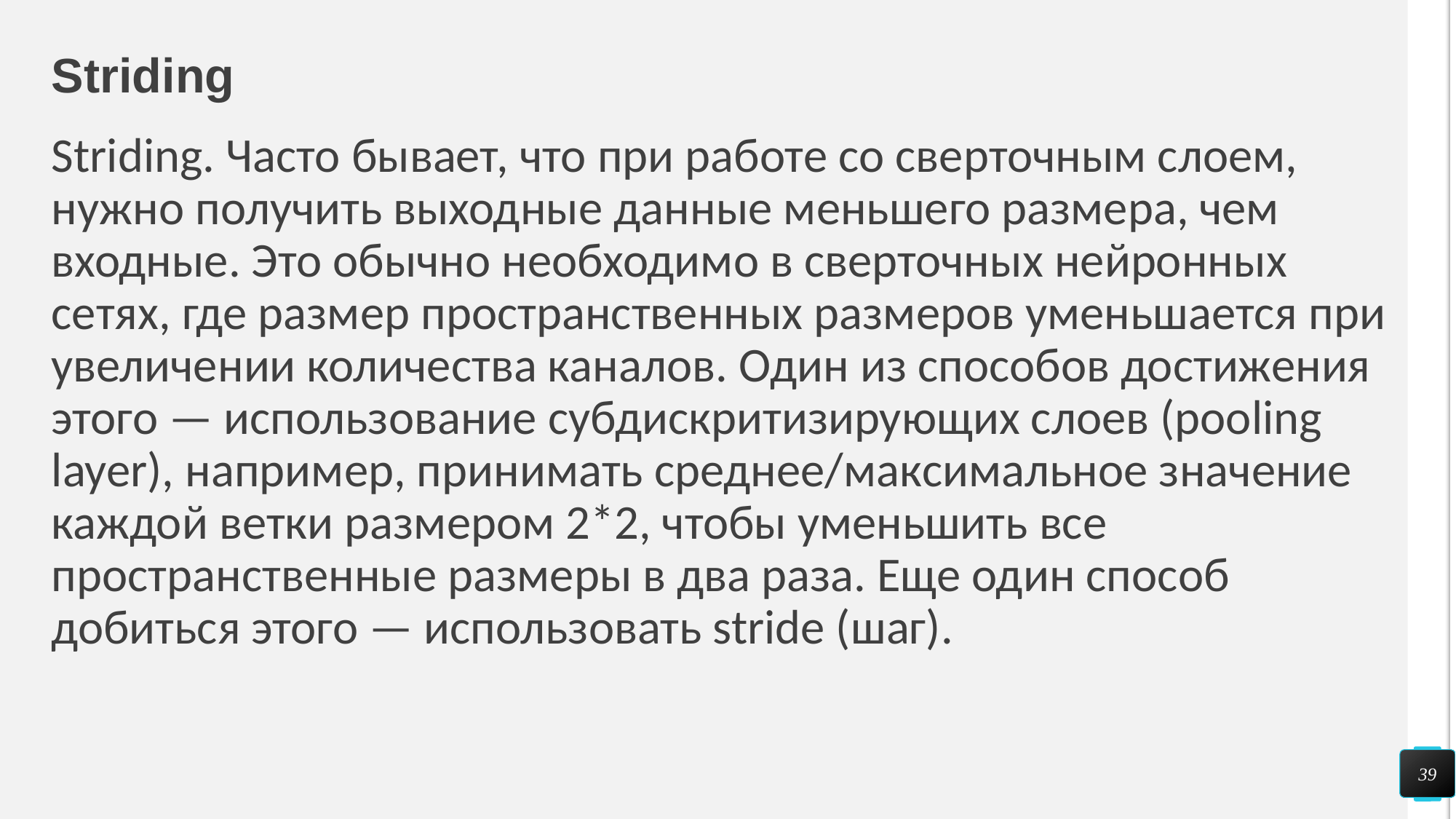

# Striding
Striding. Часто бывает, что при работе со сверточным слоем, нужно получить выходные данные меньшего размера, чем входные. Это обычно необходимо в сверточных нейронных сетях, где размер пространственных размеров уменьшается при увеличении количества каналов. Один из способов достижения этого — использование субдискритизирующих слоев (pooling layer), например, принимать среднее/максимальное значение каждой ветки размером 2*2, чтобы уменьшить все пространственные размеры в два раза. Еще один способ добиться этого — использовать stride (шаг).

39